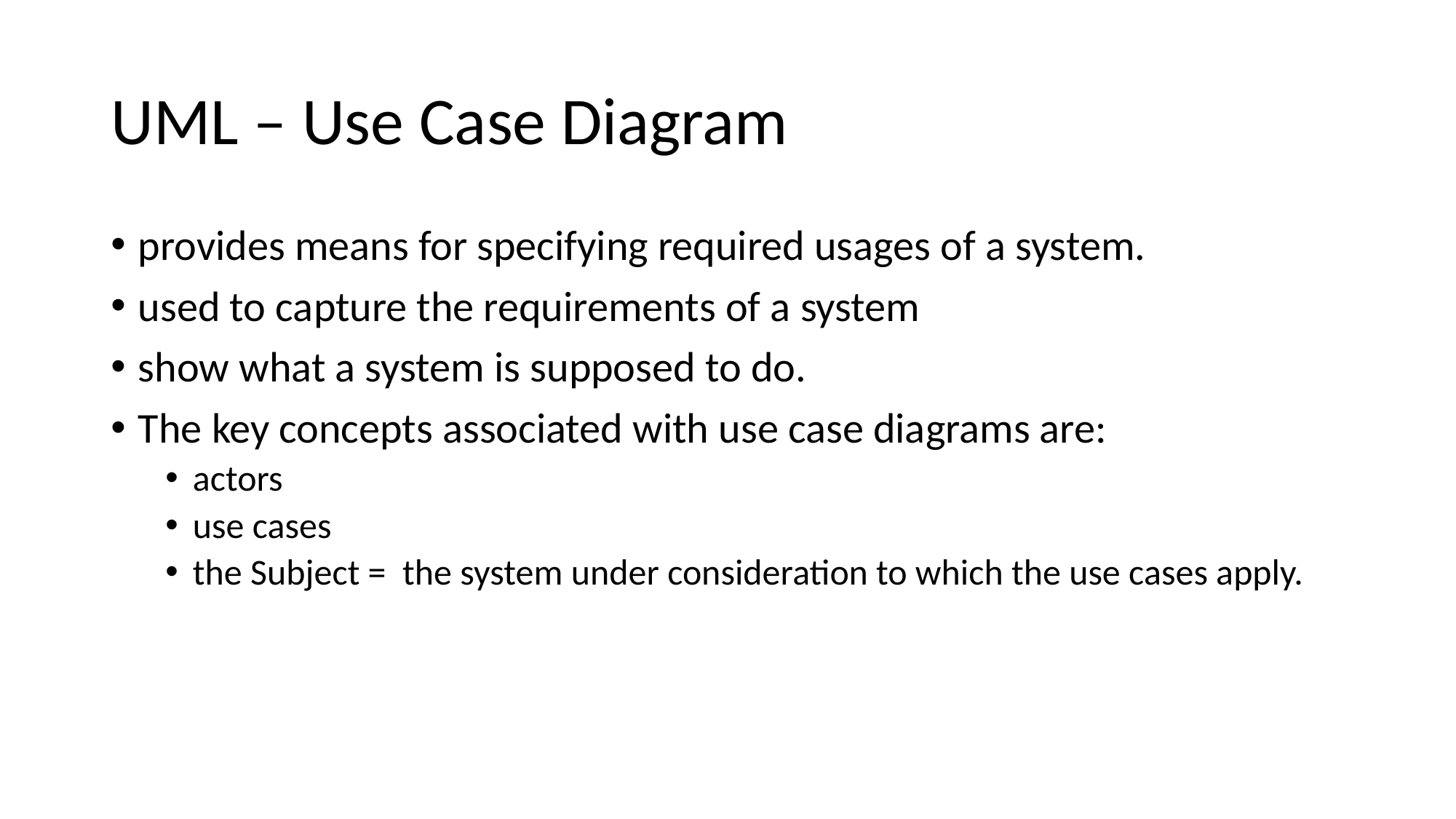

# UML – Use Case Diagram
provides means for specifying required usages of a system.
used to capture the requirements of a system
show what a system is supposed to do.
The key concepts associated with use case diagrams are:
actors
use cases
the Subject =  the system under consideration to which the use cases apply.